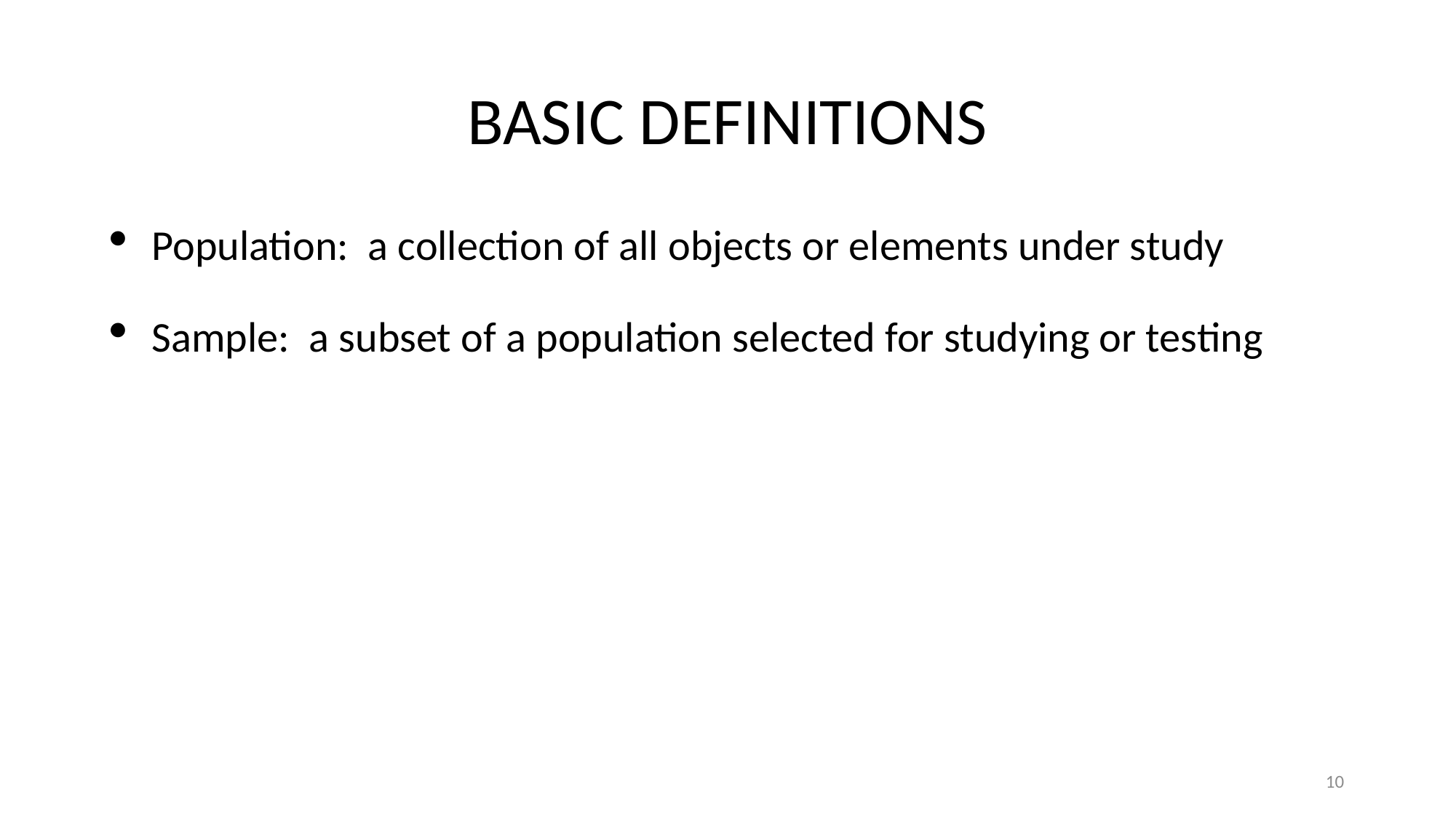

# BASIC DEFINITIONS
Population:  a collection of all objects or elements under study

Sample:  a subset of a population selected for studying or testing

10